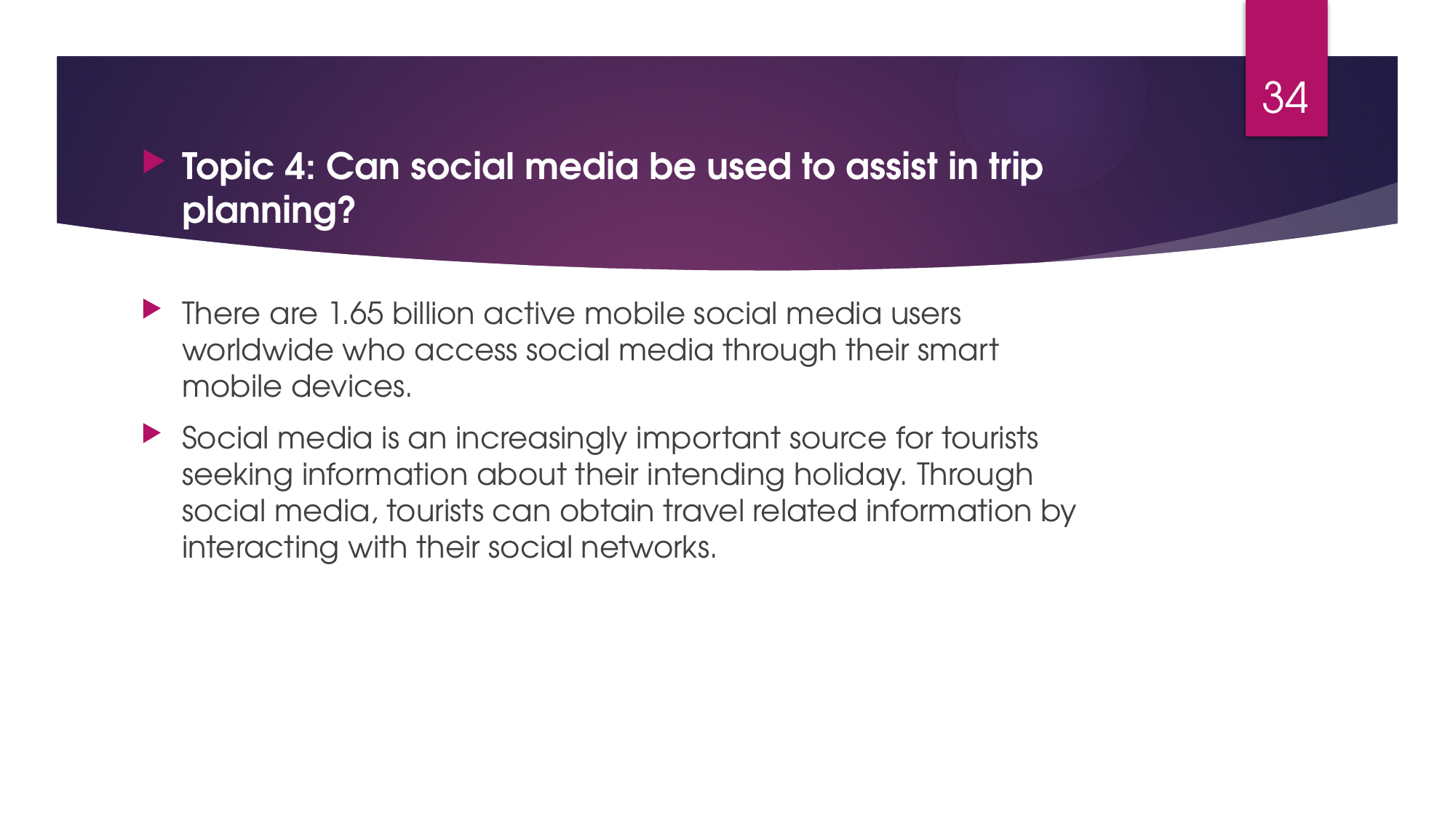

34
Topic 4: Can social media be used to assist in trip planning?

There are 1.65 billion active mobile social media users worldwide who access social media through their smart mobile devices.
Social media is an increasingly important source for tourists seeking information about their intending holiday. Through social media, tourists can obtain travel related information by interacting with their social networks.